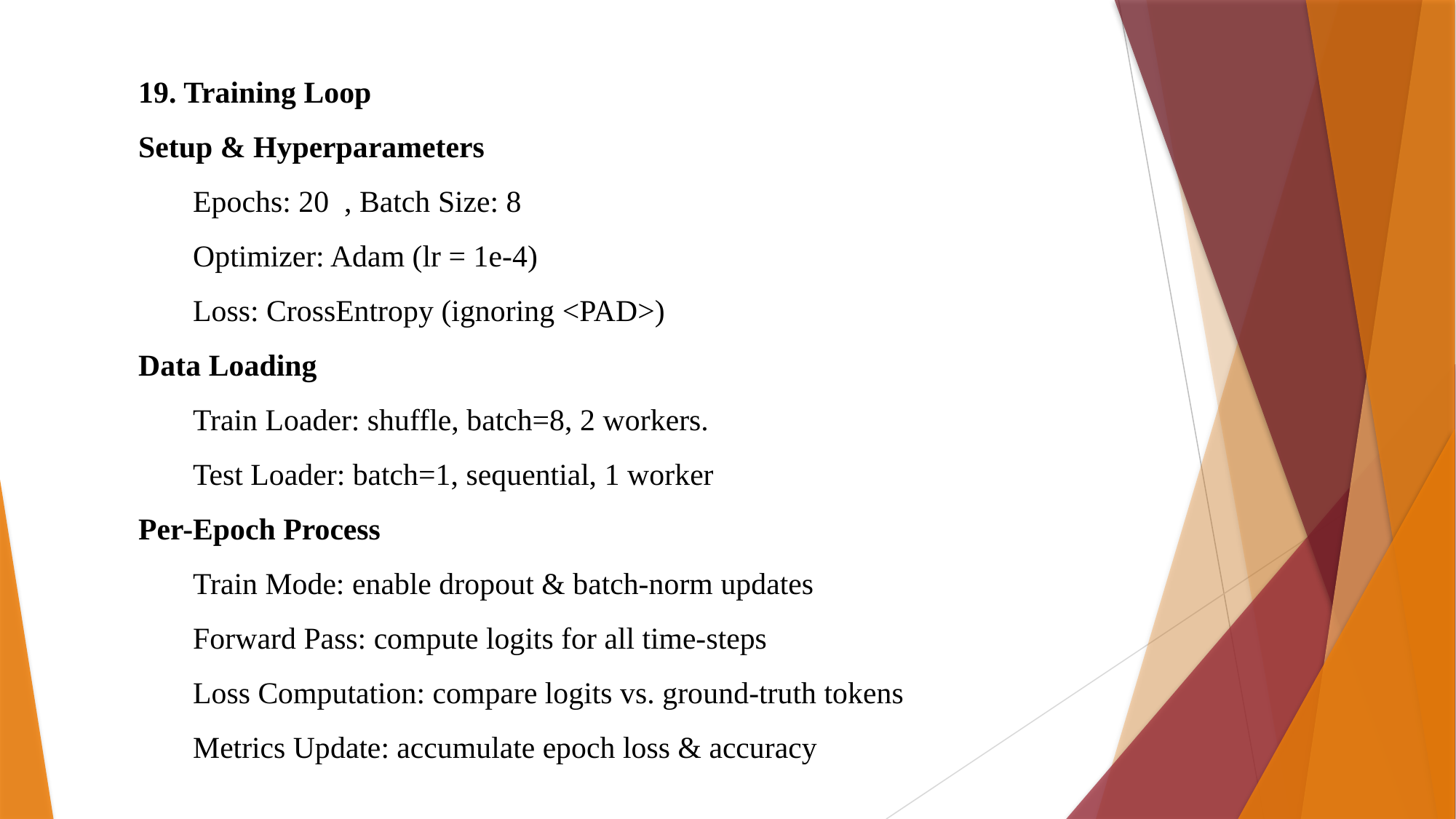

19. Training Loop
Setup & Hyperparameters
Epochs: 20  , Batch Size: 8
Optimizer: Adam (lr = 1e-4)
Loss: CrossEntropy (ignoring <PAD>)
Data Loading
Train Loader: shuffle, batch=8, 2 workers.
Test Loader: batch=1, sequential, 1 worker
Per-Epoch Process
Train Mode: enable dropout & batch-norm updates
Forward Pass: compute logits for all time-steps
Loss Computation: compare logits vs. ground-truth tokens
Metrics Update: accumulate epoch loss & accuracy